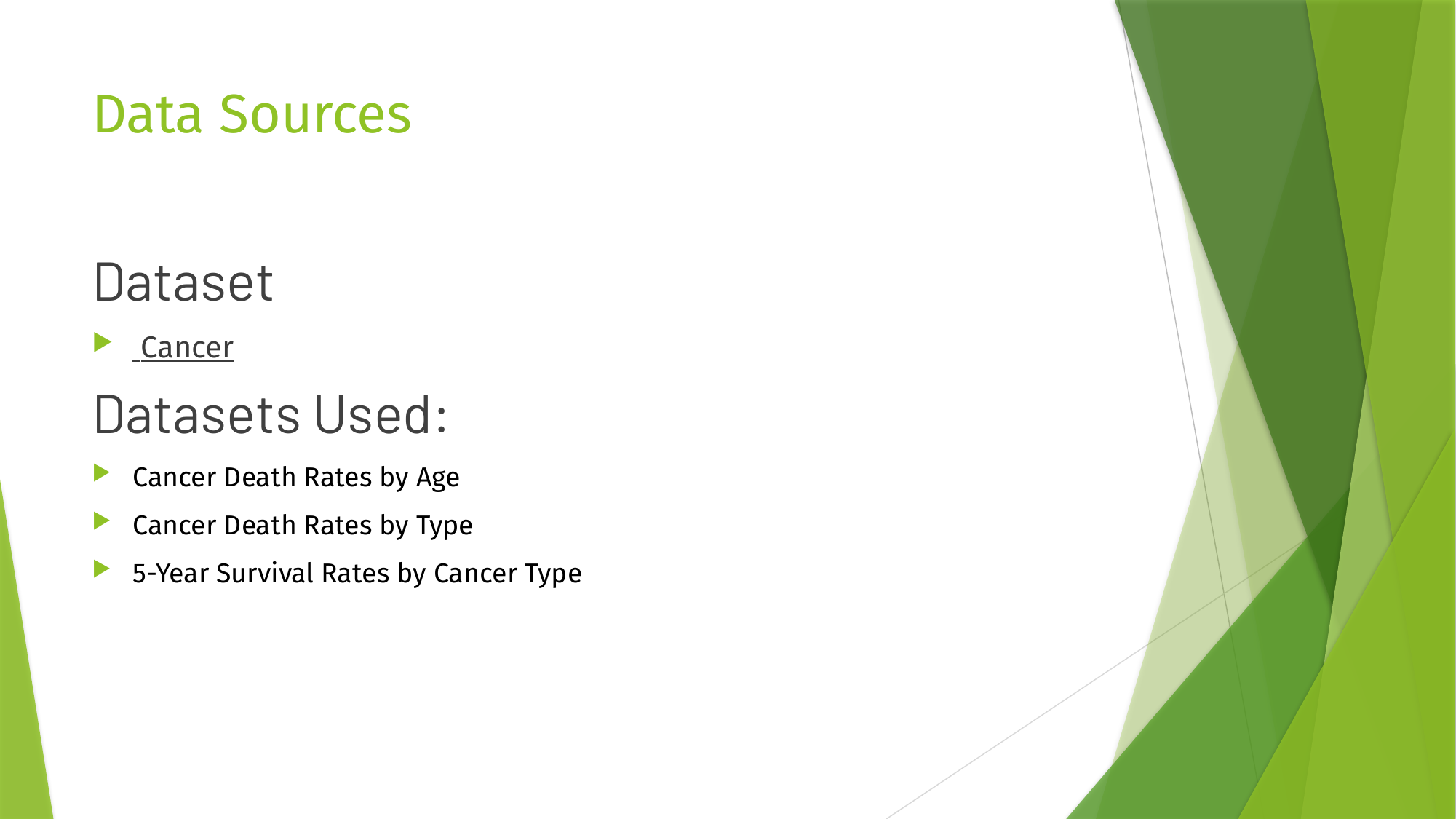

# Data Sources
Dataset
 Cancer
Datasets Used:
Cancer Death Rates by Age
Cancer Death Rates by Type
5-Year Survival Rates by Cancer Type